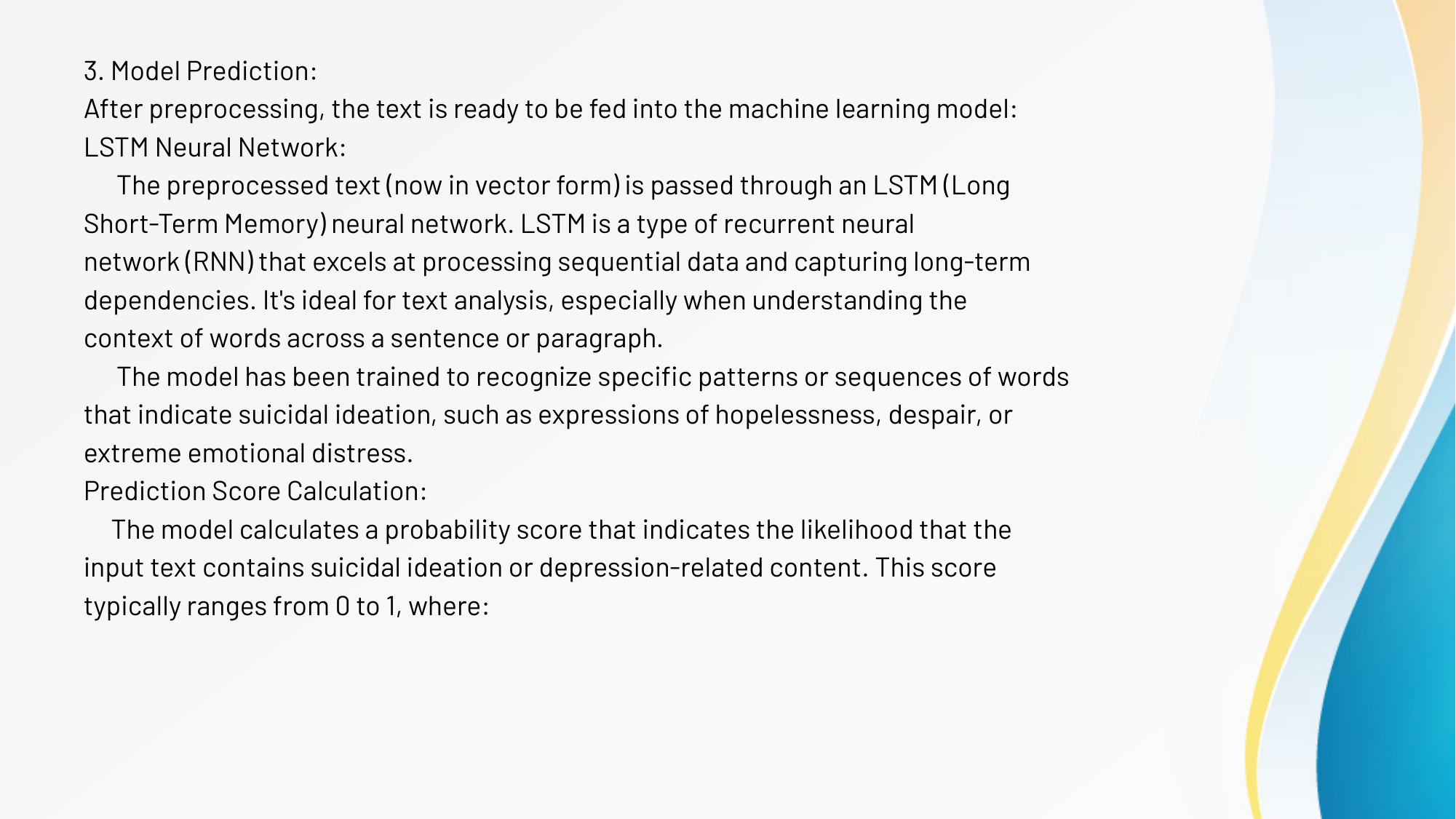

3. Model Prediction:
After preprocessing, the text is ready to be fed into the machine learning model:
LSTM Neural Network:
      The preprocessed text (now in vector form) is passed through an LSTM (Long
Short-Term Memory) neural network. LSTM is a type of recurrent neural
network (RNN) that excels at processing sequential data and capturing long-term
dependencies. It's ideal for text analysis, especially when understanding the
context of words across a sentence or paragraph.
      The model has been trained to recognize specific patterns or sequences of words
that indicate suicidal ideation, such as expressions of hopelessness, despair, or
extreme emotional distress.
Prediction Score Calculation:
     The model calculates a probability score that indicates the likelihood that the
input text contains suicidal ideation or depression-related content. This score
typically ranges from 0 to 1, where: